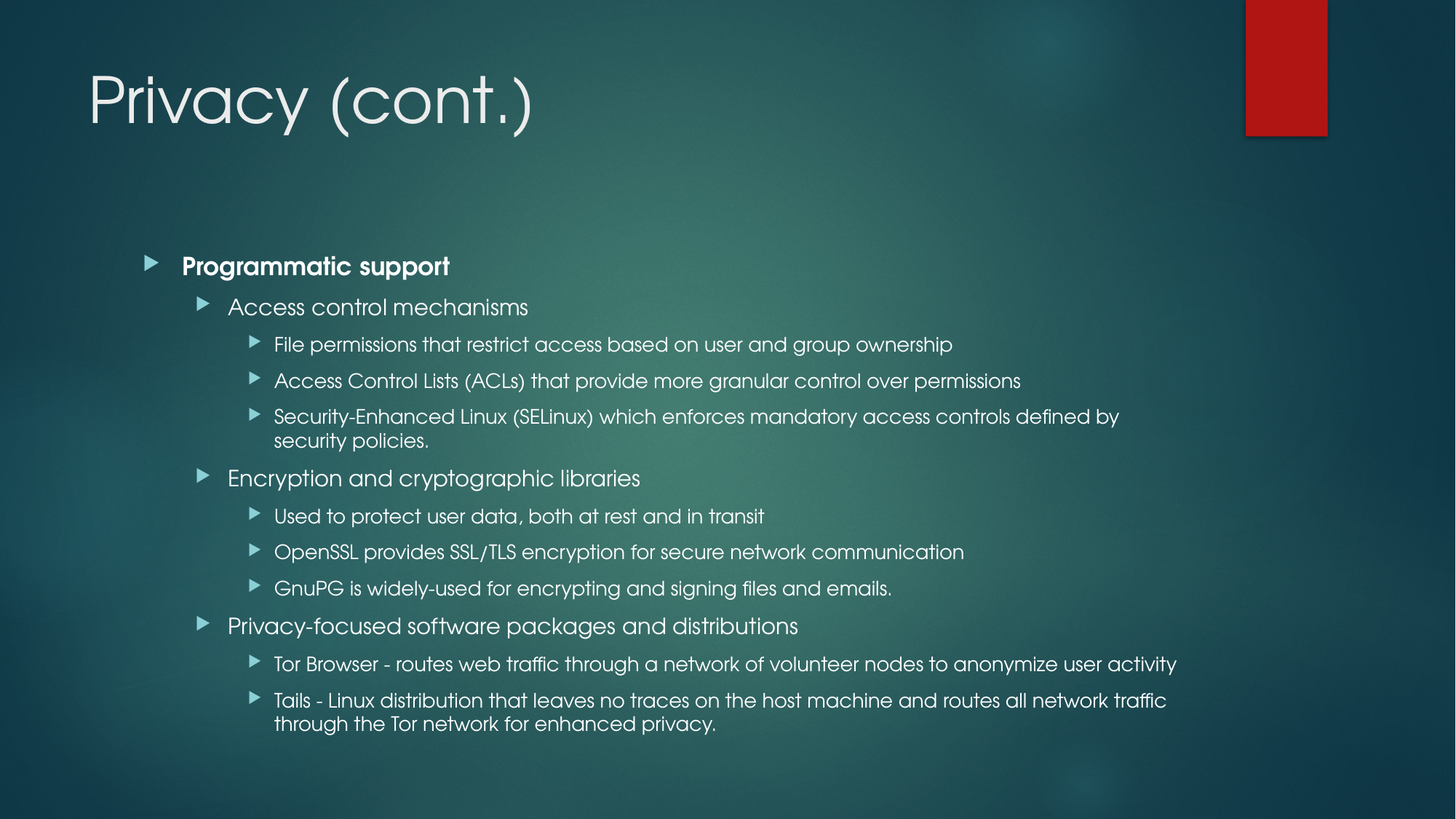

# Privacy (cont.)
Programmatic support
Access control mechanisms
File permissions that restrict access based on user and group ownership
Access Control Lists (ACLs) that provide more granular control over permissions
Security-Enhanced Linux (SELinux) which enforces mandatory access controls defined by security policies.
Encryption and cryptographic libraries
Used to protect user data, both at rest and in transit
OpenSSL provides SSL/TLS encryption for secure network communication
GnuPG is widely-used for encrypting and signing files and emails.
Privacy-focused software packages and distributions
Tor Browser - routes web traffic through a network of volunteer nodes to anonymize user activity
Tails - Linux distribution that leaves no traces on the host machine and routes all network traffic through the Tor network for enhanced privacy.